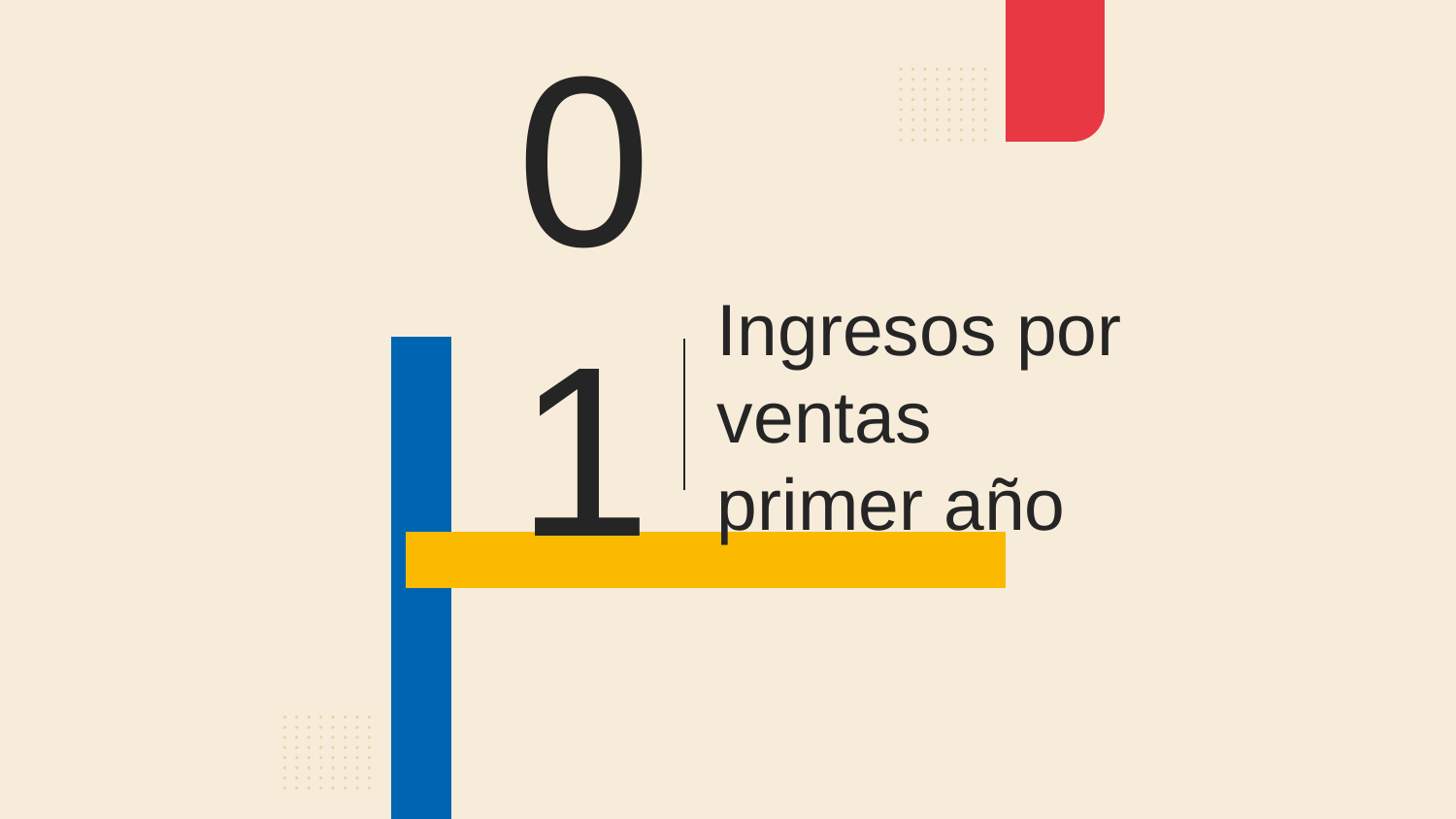

01
# Ingresos por ventas primer año